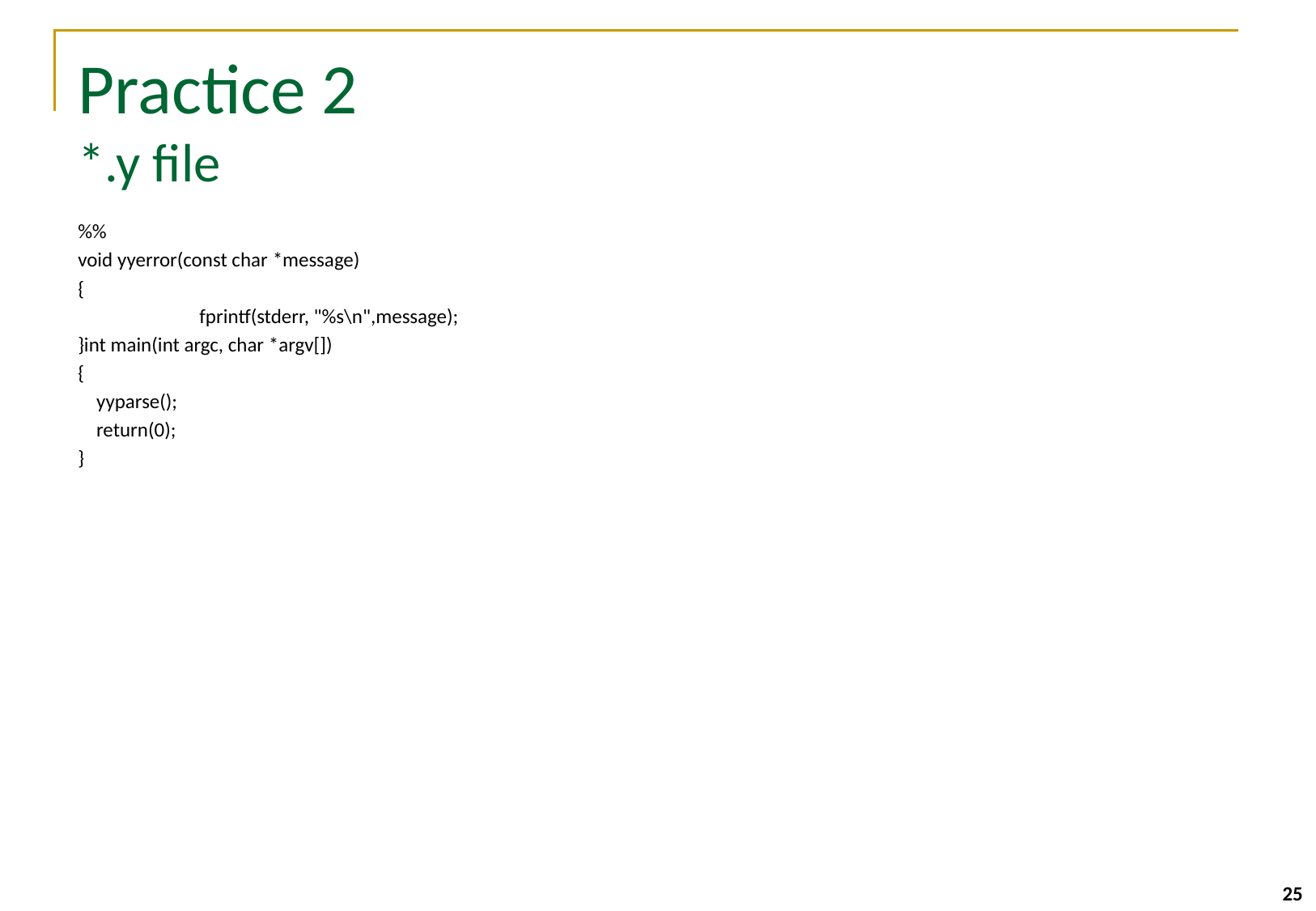

# Practice 2 *.y file
%%
void yyerror(const char *message)
{
	fprintf(stderr, "%s\n",message);
}int main(int argc, char *argv[])
{
    yyparse();
    return(0);
}

25